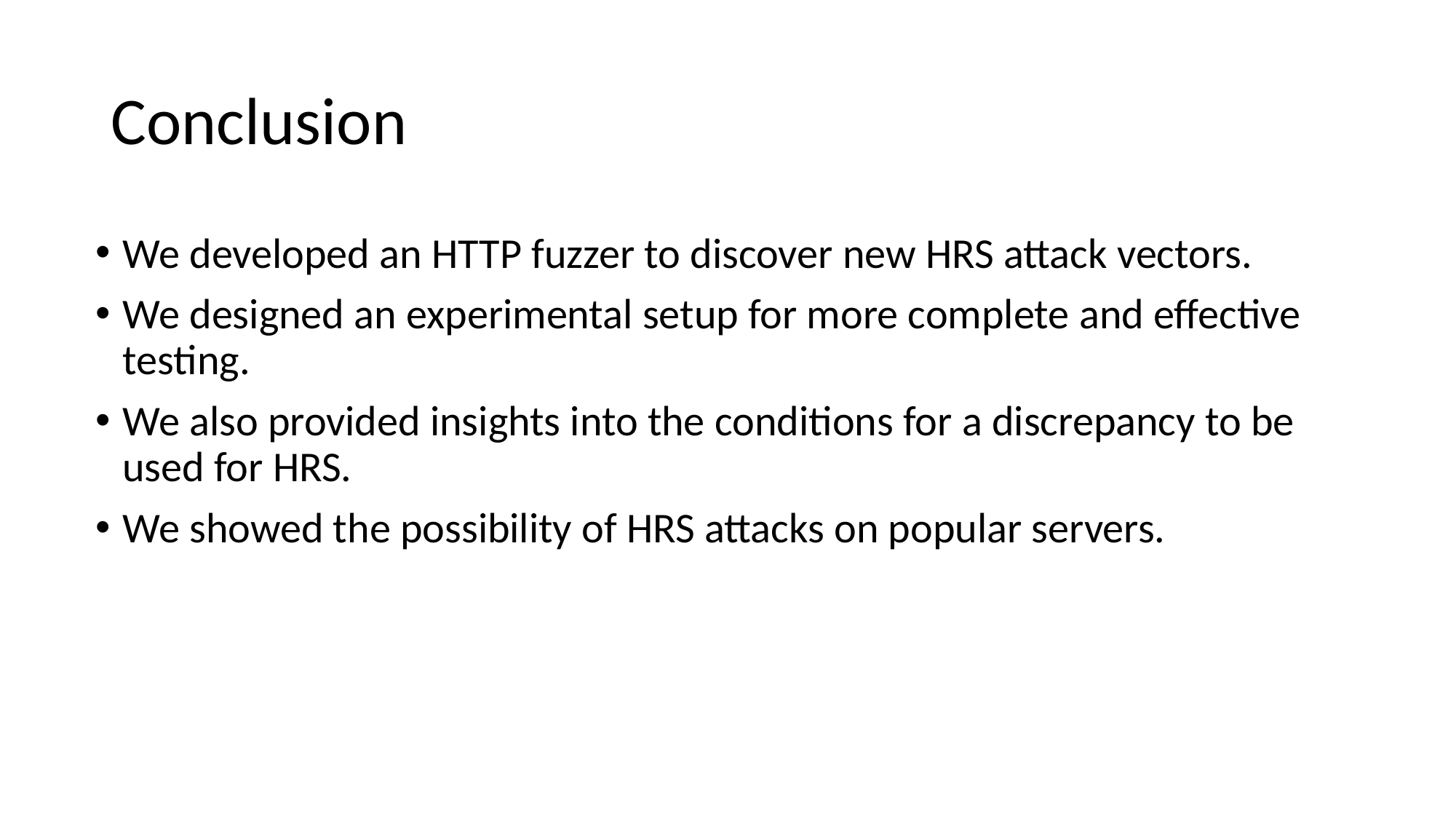

# Conclusion
We developed an HTTP fuzzer to discover new HRS attack vectors.
We designed an experimental setup for more complete and effective testing.
We also provided insights into the conditions for a discrepancy to be used for HRS.
We showed the possibility of HRS attacks on popular servers.